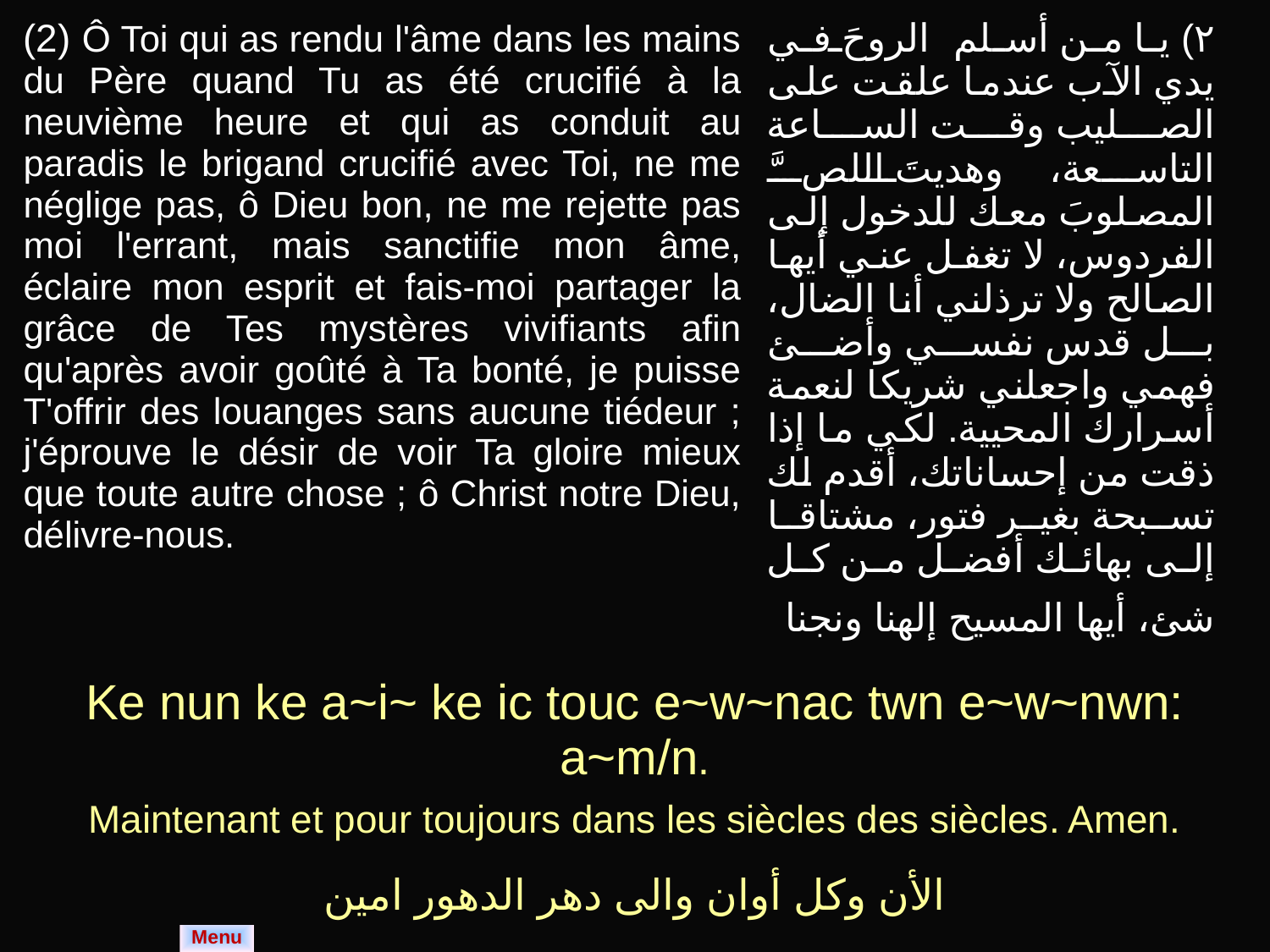

| (2) Ô Toi qui as rendu l'âme dans les mains du Père quand Tu as été crucifié à la neuvième heure et qui as conduit au paradis le brigand crucifié avec Toi, ne me néglige pas, ô Dieu bon, ne me rejette pas moi l'errant, mais sanctifie mon âme, éclaire mon esprit et fais-moi partager la grâce de Tes mystères vivifiants afin qu'après avoir goûté à Ta bonté, je puisse T'offrir des louanges sans aucune tiédeur ; j'éprouve le désir de voir Ta gloire mieux que toute autre chose ; ô Christ notre Dieu, délivre-nous. | ٢) يا من أسلم الروحَ في يدي الآب عندما علقت على الصليب وقت الساعة التاسعة، وهديتَ اللصَّ المصلوبَ معك للدخول إلى الفردوس، لا تغفل عني أيها الصالح ولا ترذلني أنا الضال، بل قدس نفسي وأضئ فهمي واجعلني شريكا لنعمة أسرارك المحيية. لكي ما إذا ذقت من إحساناتك، أقدم لك تسبحة بغير فتور، مشتاقا إلى بهائك أفضل من كل شئ، أيها المسيح إلهنا ونجنا |
| --- | --- |
| Ke nun ke a~i~ ke ic touc e~w~nac twn e~w~nwn: a~m/n. |
| --- |
| Maintenant et pour toujours dans les siècles des siècles. Amen. |
| الأن وكل أوان والى دهر الدهور امين |
Menu